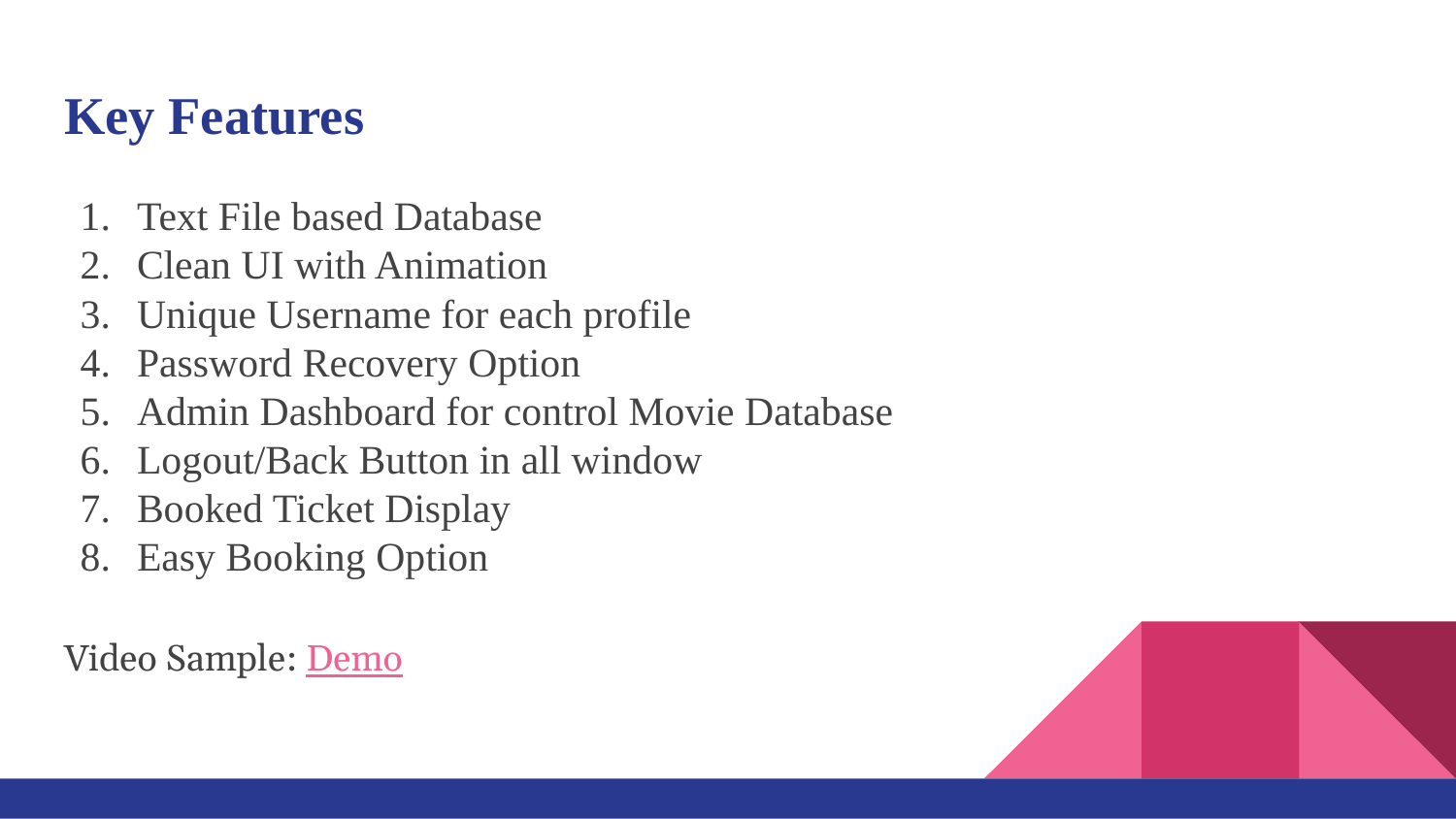

# Key Features
Text File based Database
Clean UI with Animation
Unique Username for each profile
Password Recovery Option
Admin Dashboard for control Movie Database
Logout/Back Button in all window
Booked Ticket Display
Easy Booking Option
Video Sample: Demo